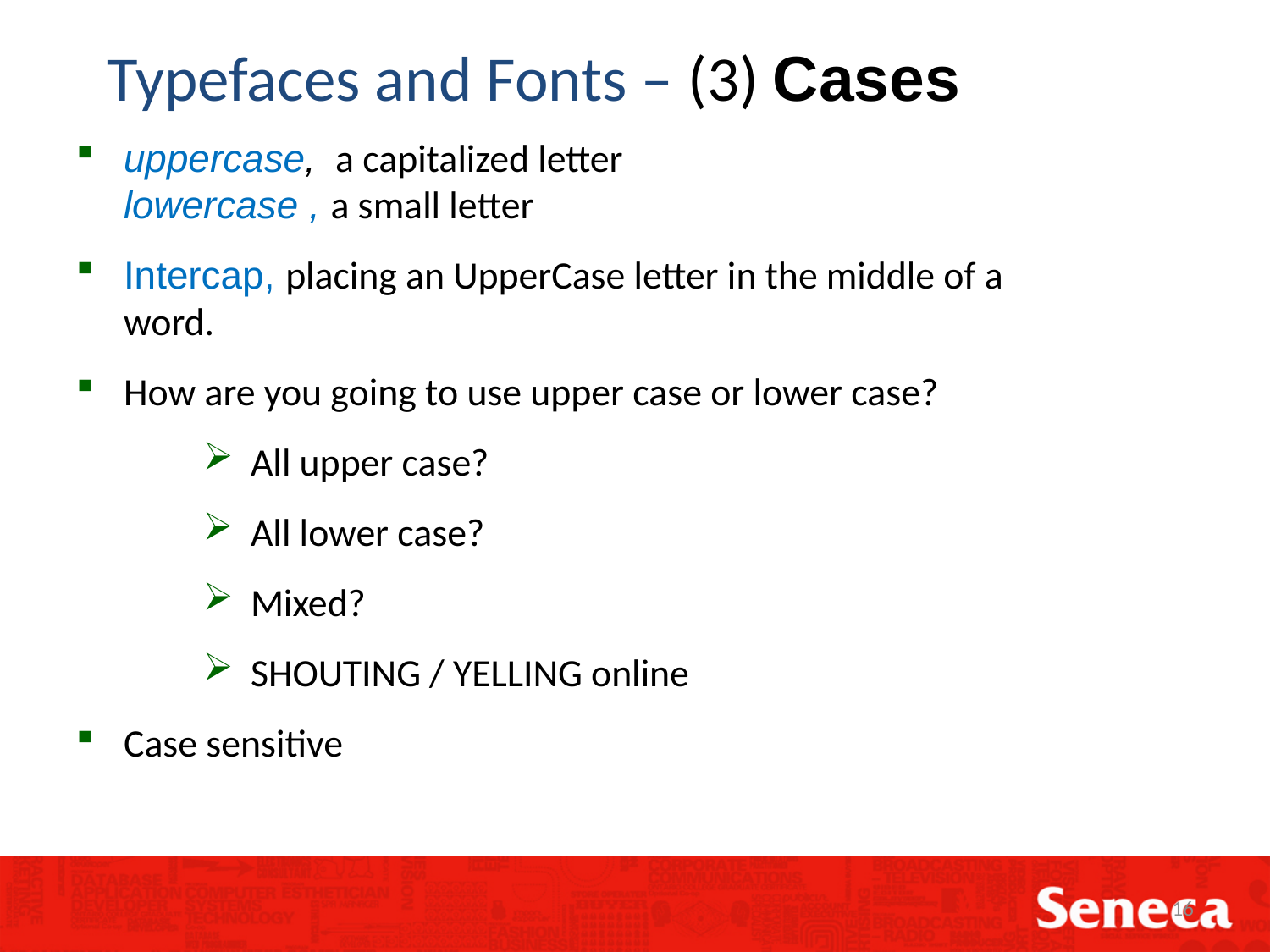

Typefaces and Fonts – (3) Cases
uppercase,  a capitalized letter
lowercase , a small letter
Intercap, placing an UpperCase letter in the middle of a
word.
How are you going to use upper case or lower case?
All upper case?
All lower case?
Mixed?
SHOUTING / YELLING online
Case sensitive
16